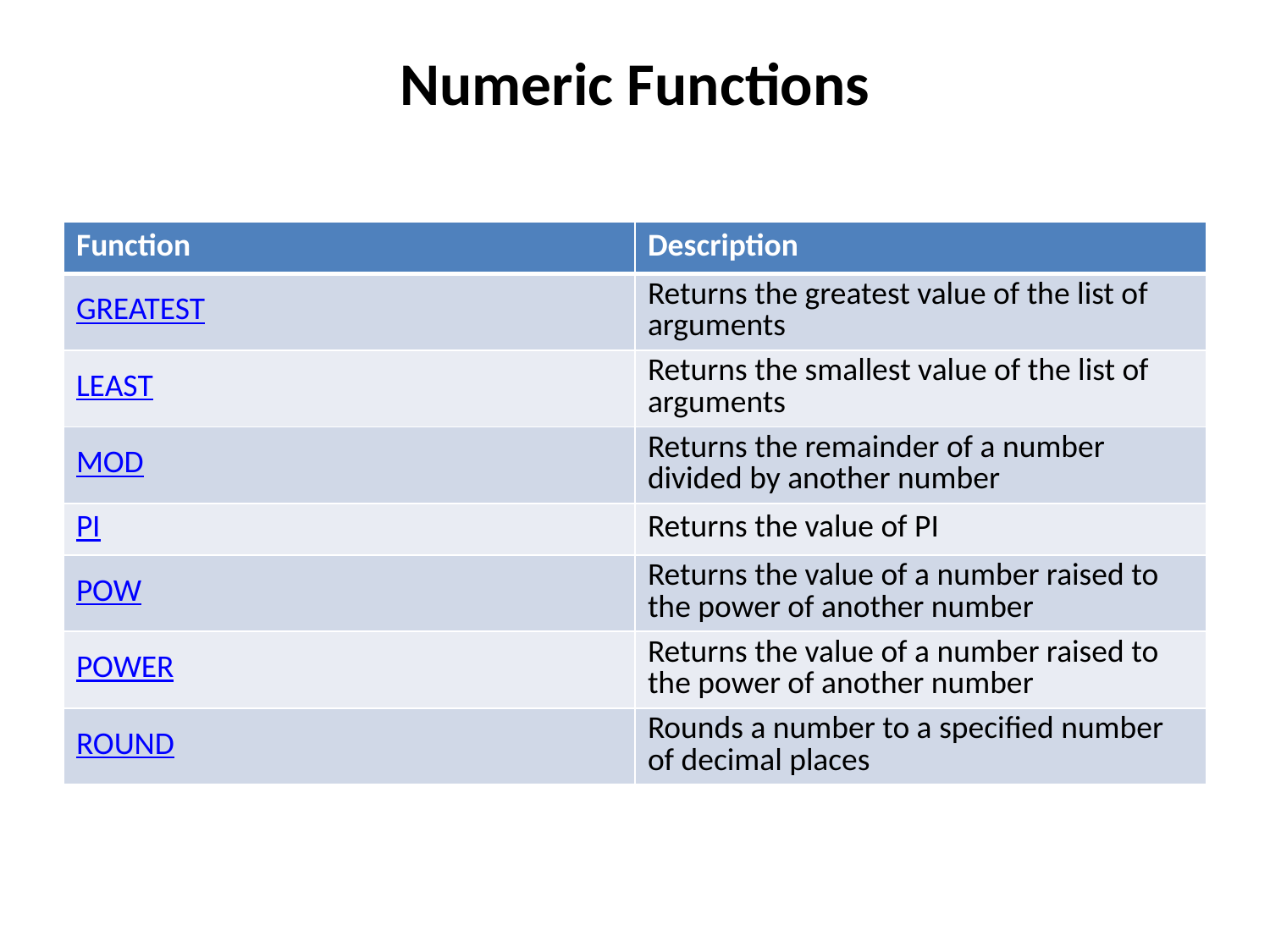

# Numeric Functions
| Function | Description |
| --- | --- |
| GREATEST | Returns the greatest value of the list of arguments |
| LEAST | Returns the smallest value of the list of arguments |
| MOD | Returns the remainder of a number divided by another number |
| PI | Returns the value of PI |
| POW | Returns the value of a number raised to the power of another number |
| POWER | Returns the value of a number raised to the power of another number |
| ROUND | Rounds a number to a specified number of decimal places |